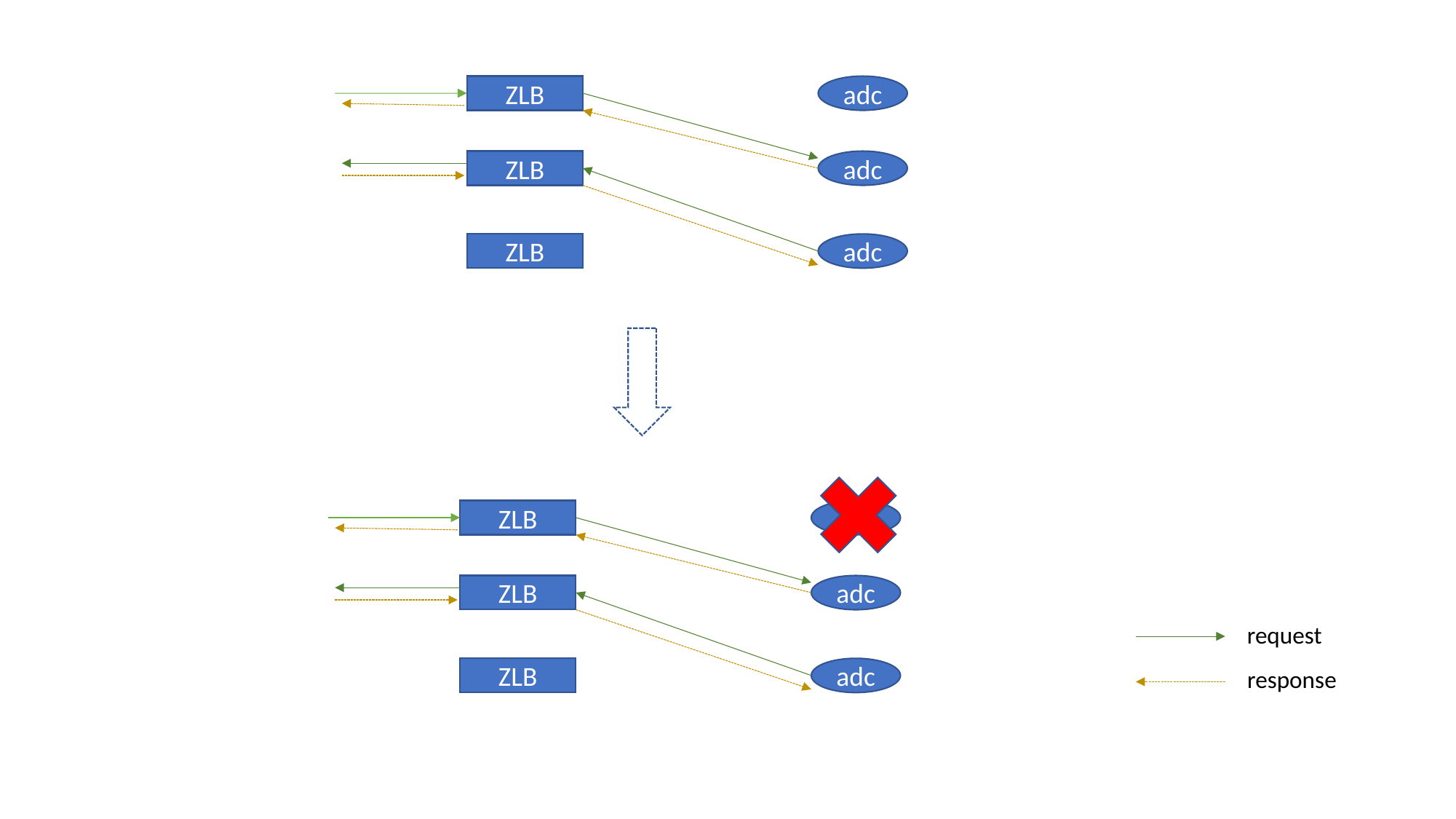

ZLB
adc
ZLB
adc
ZLB
adc

ZLB
adc
ZLB
adc
ZLB
adc
request
response